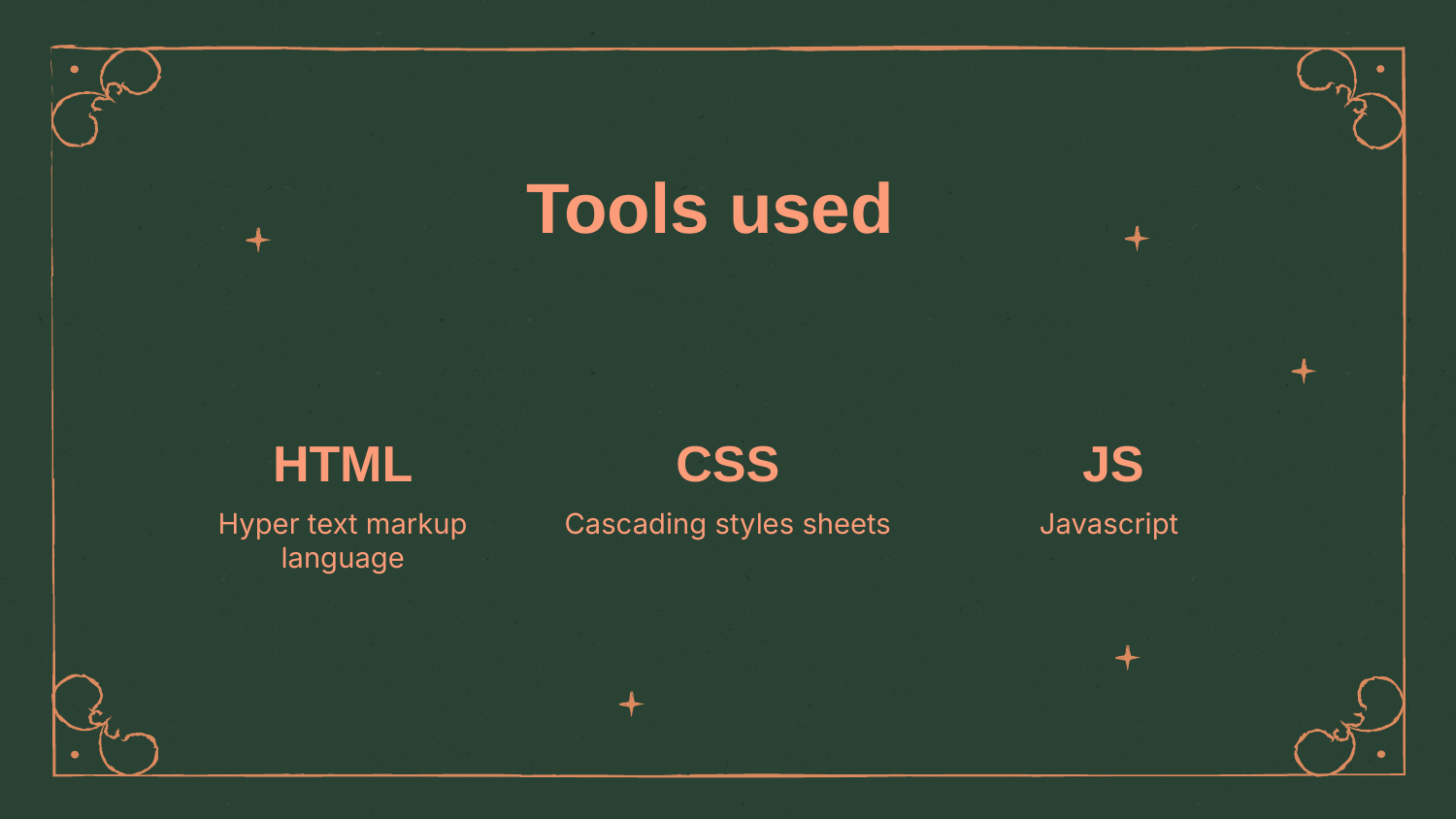

# Tools used

HTML
CSS
JS
Hyper text markup language
Cascading styles sheets
Javascript